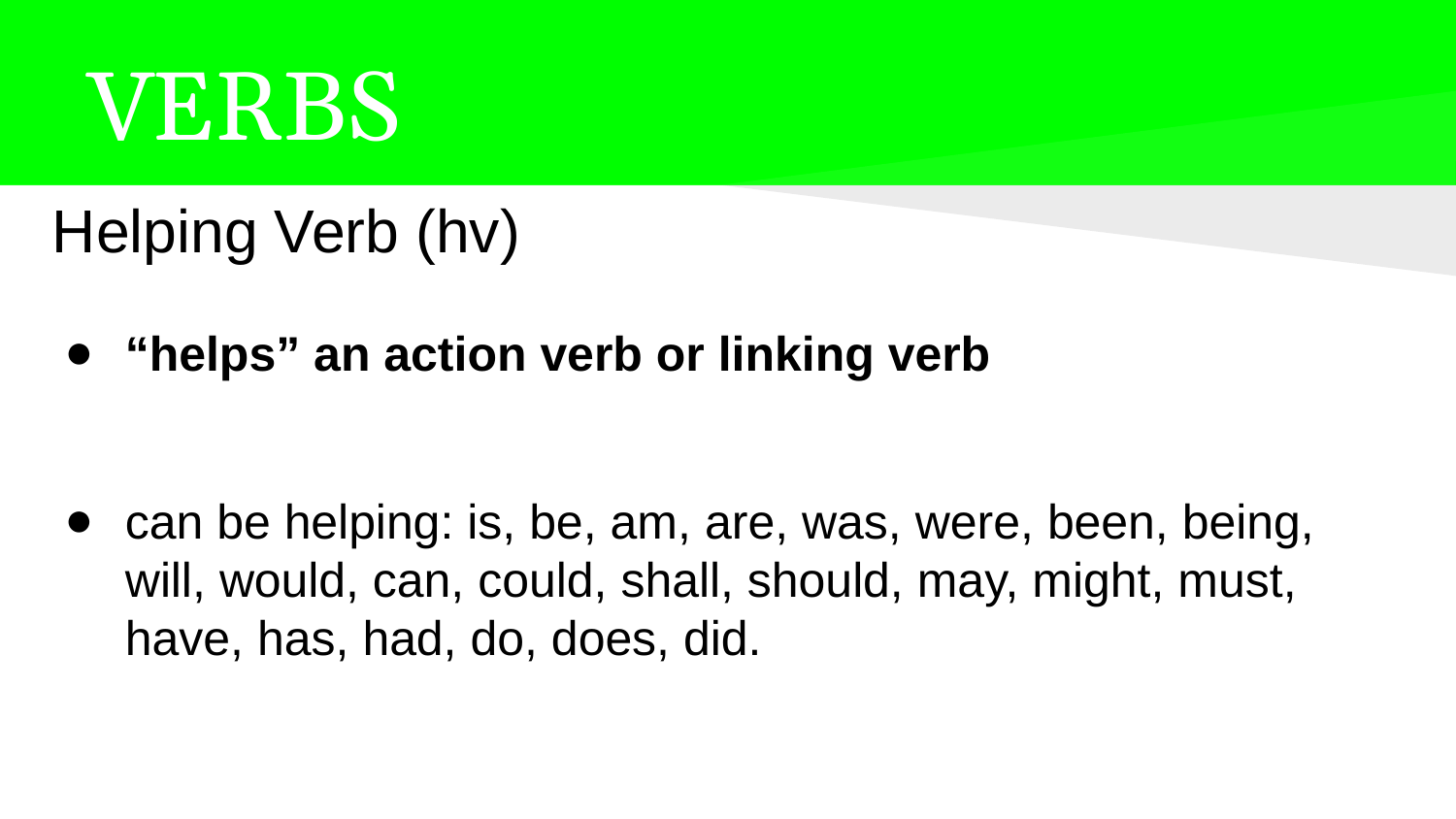

# VERBS
Helping Verb (hv)

“helps” an action verb or linking verb

can be helping: is, be, am, are, was, were, been, being, will, would, can, could, shall, should, may, might, must, have, has, had, do, does, did.